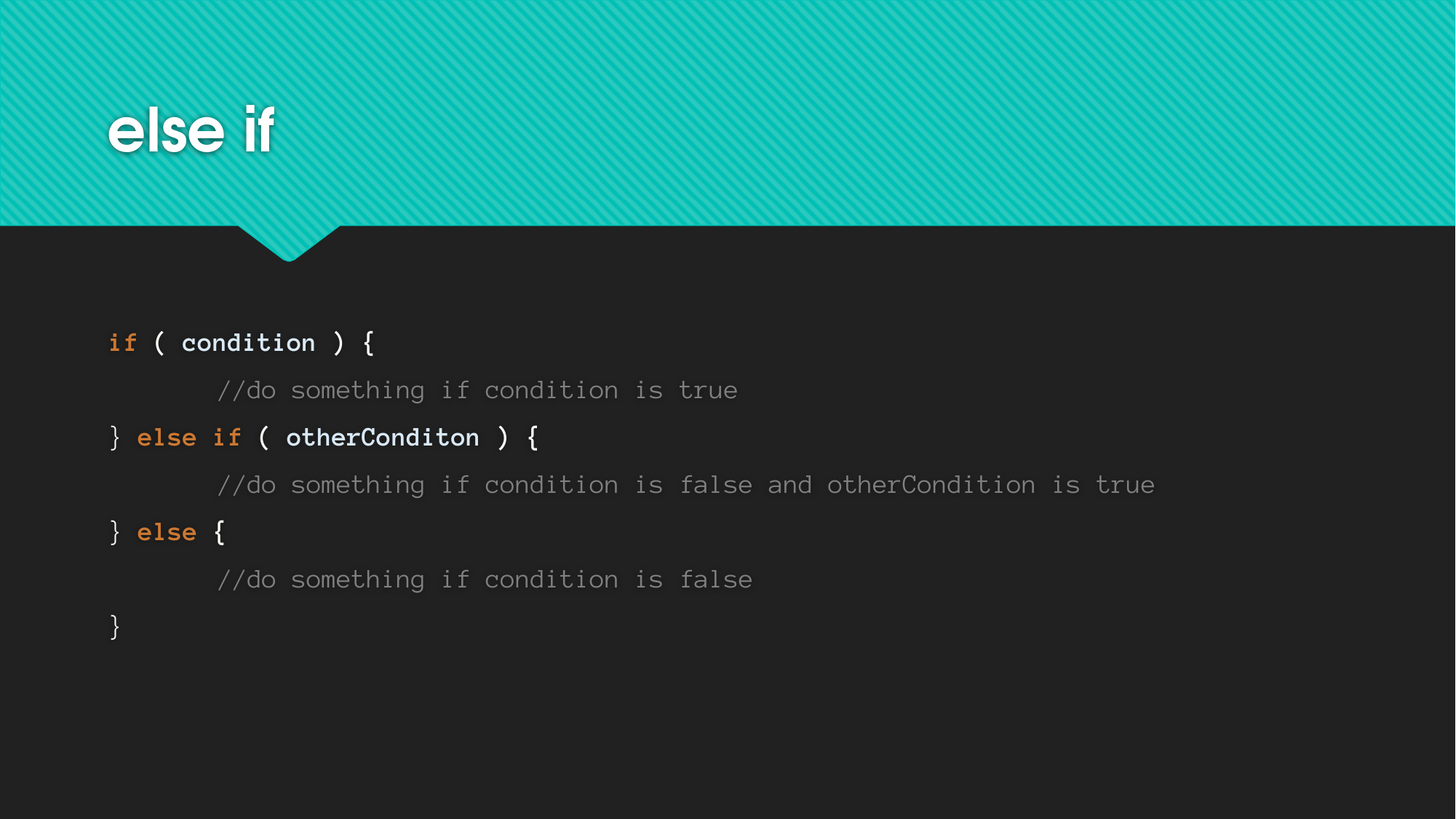

# else if
if ( condition ) {
	//do something if condition is true
} else if ( otherConditon ) {
	//do something if condition is false and otherCondition is true
} else {
	//do something if condition is false
}